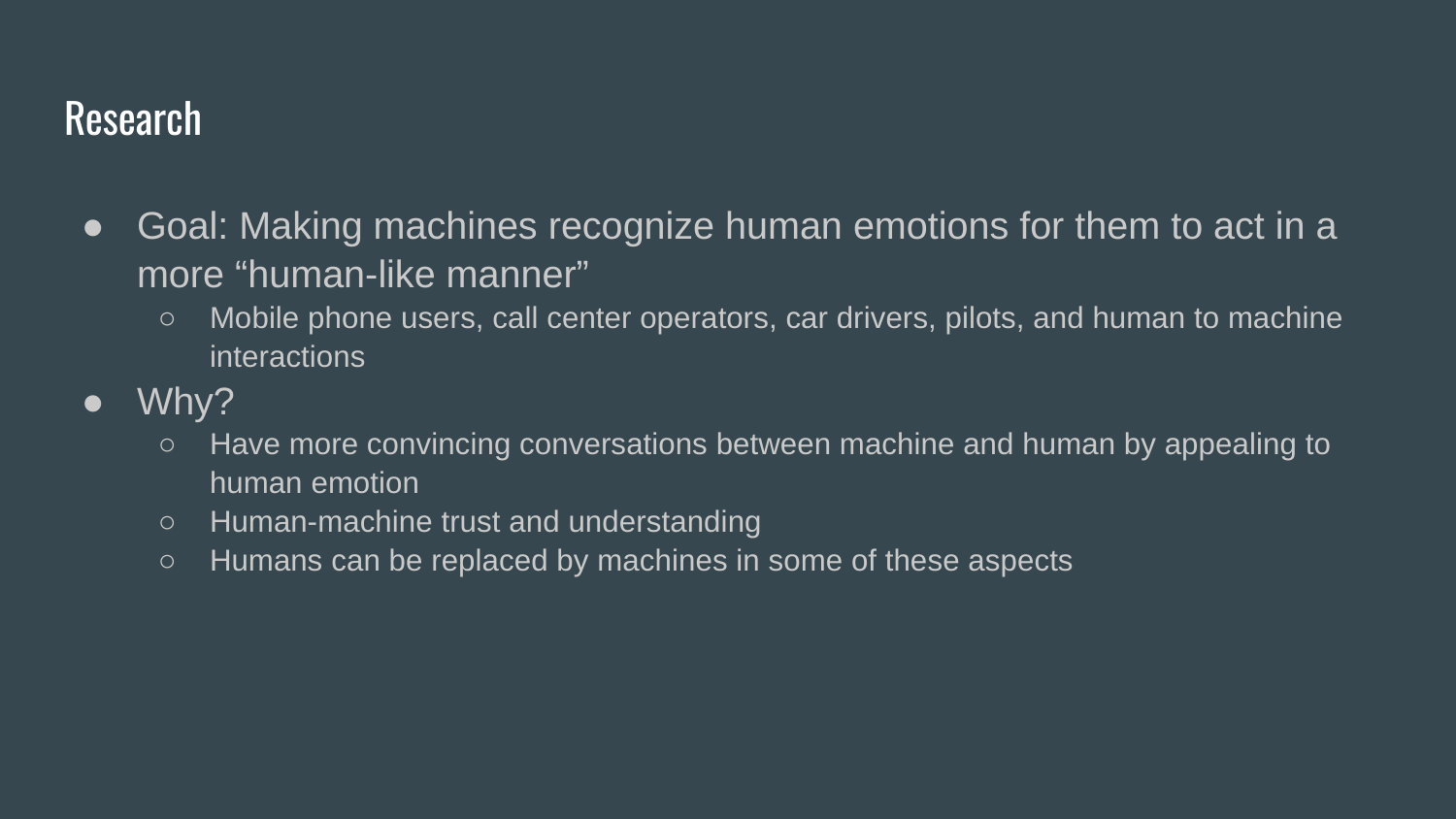

# Research
Goal: Making machines recognize human emotions for them to act in a more “human-like manner”
Mobile phone users, call center operators, car drivers, pilots, and human to machine interactions
Why?
Have more convincing conversations between machine and human by appealing to human emotion
Human-machine trust and understanding
Humans can be replaced by machines in some of these aspects